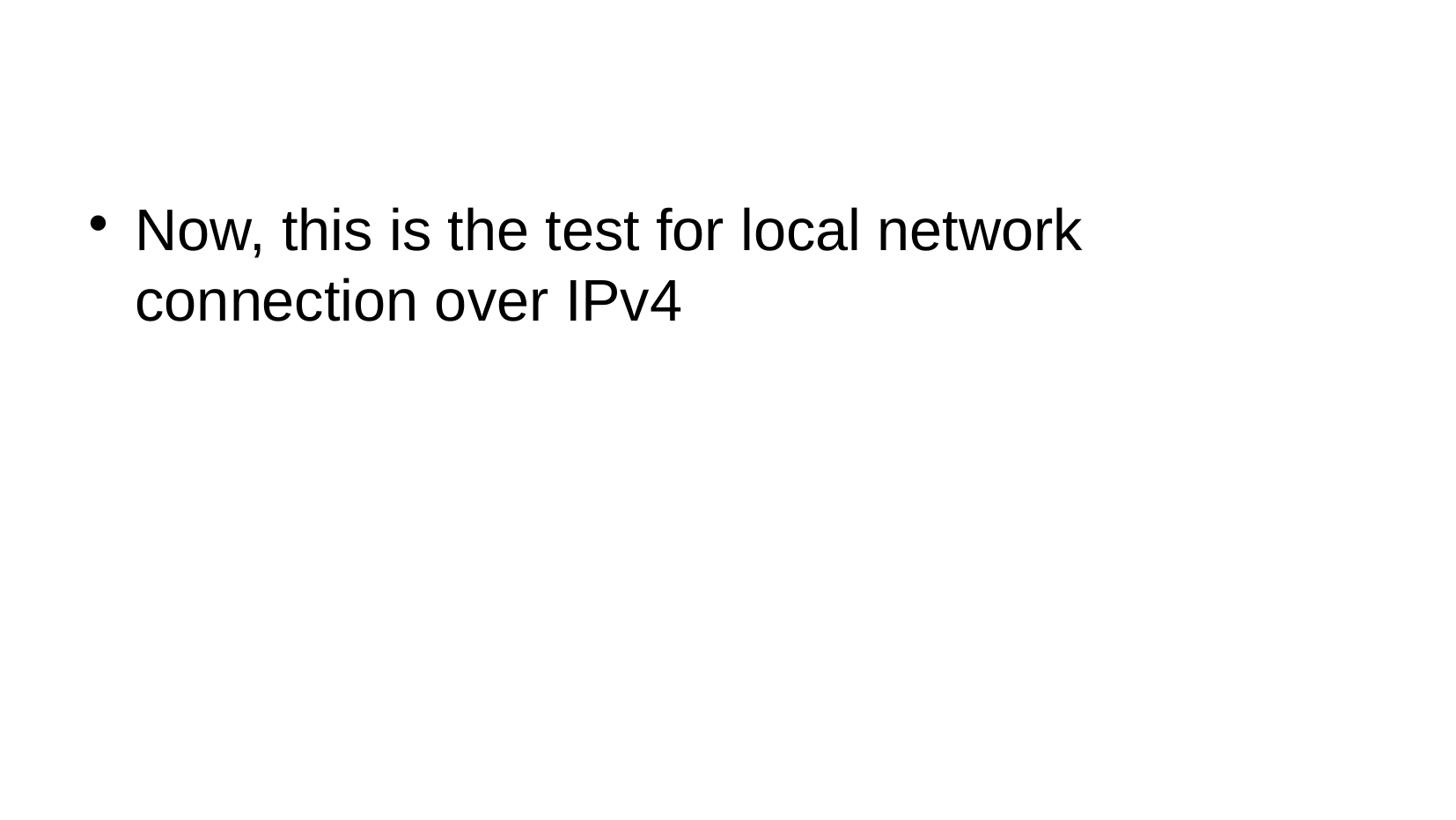

#
Now, this is the test for local network connection over IPv4